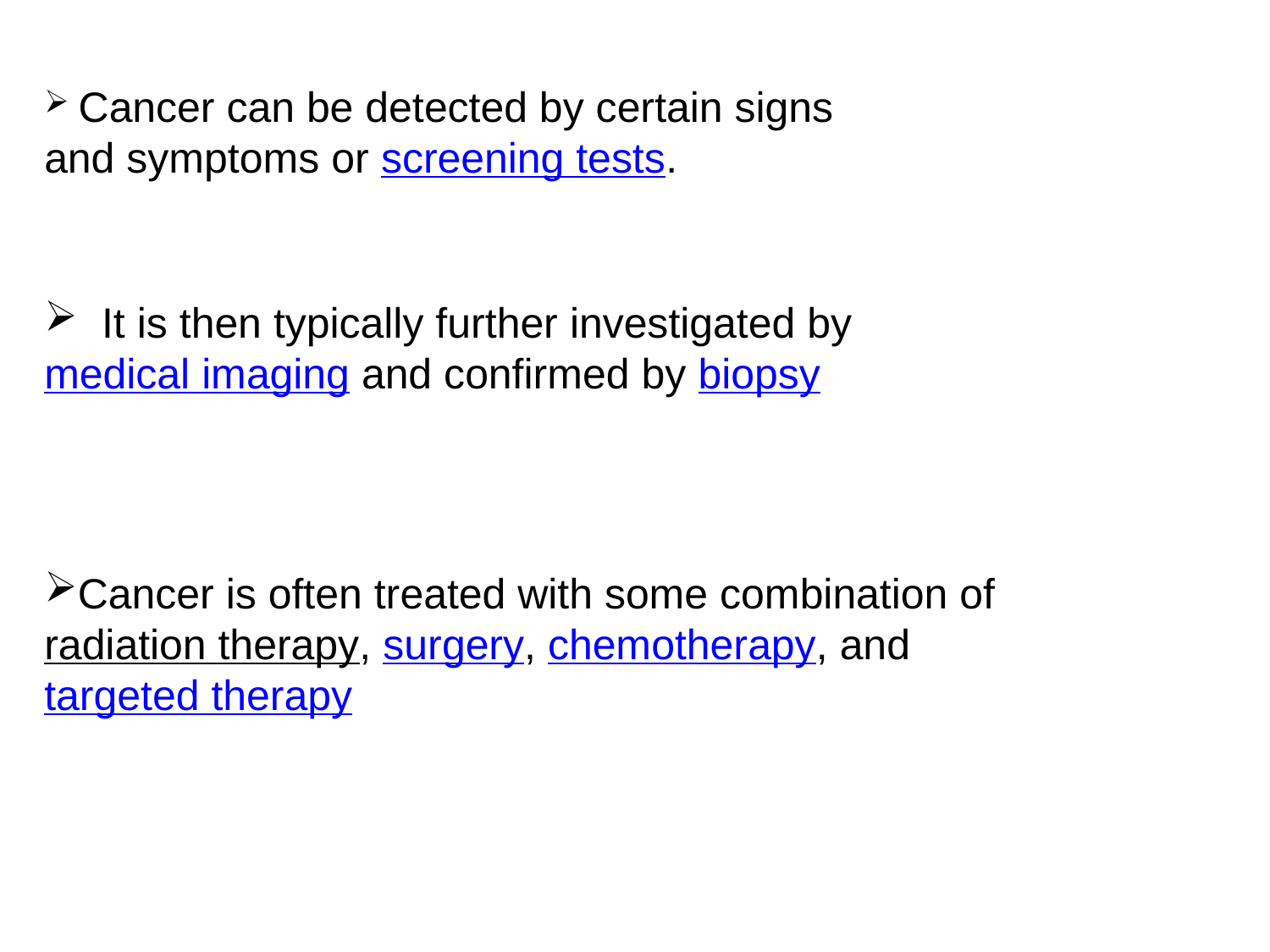

Cancer can be detected by certain signs and symptoms or screening tests.

  It is then typically further investigated by medical imaging and confirmed by biopsy
Cancer is often treated with some combination of radiation therapy, surgery, chemotherapy, and targeted therapy